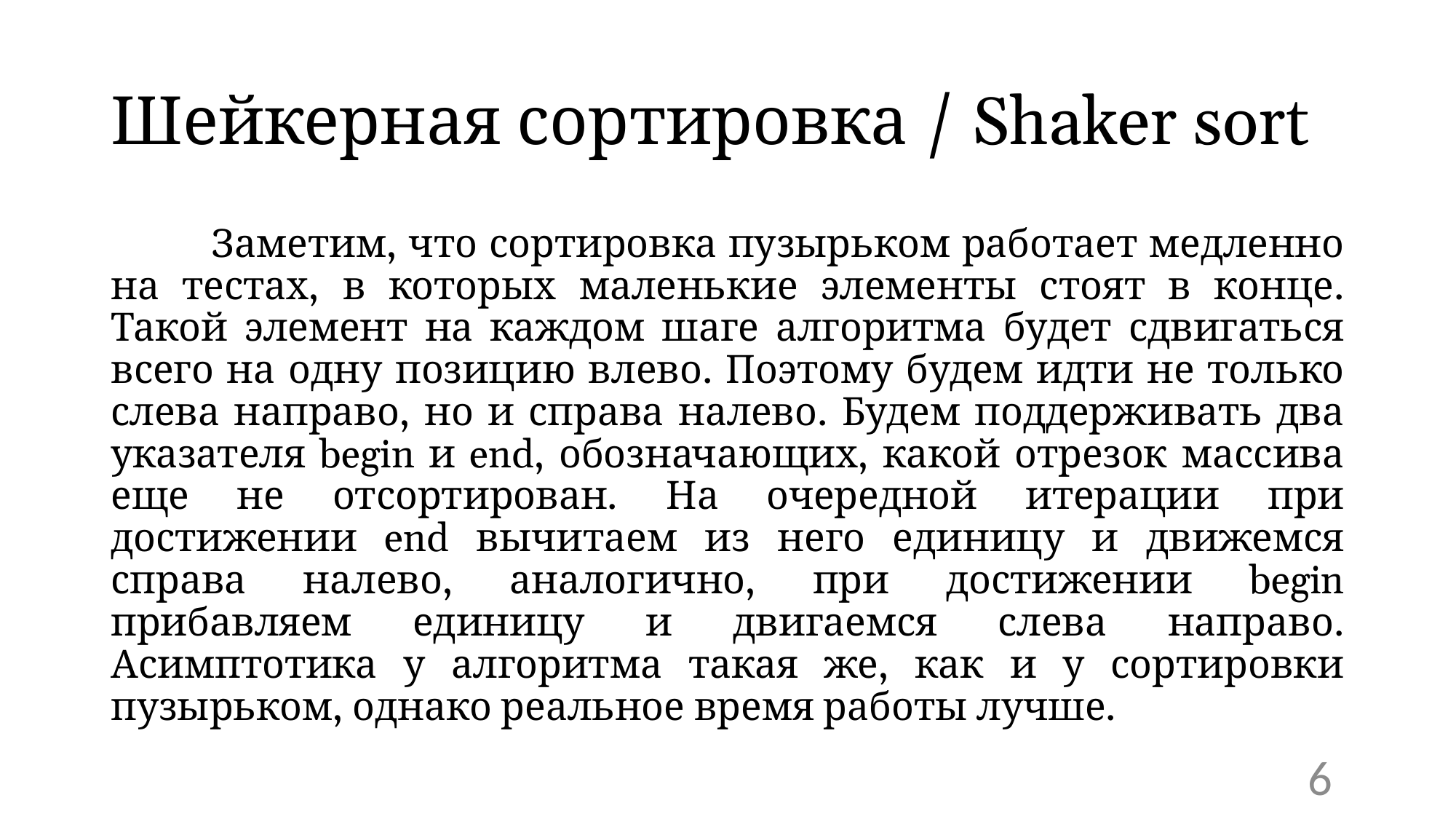

# Шейкерная сортировка / Shaker sort
	Заметим, что сортировка пузырьком работает медленно на тестах, в которых маленькие элементы стоят в конце. Такой элемент на каждом шаге алгоритма будет сдвигаться всего на одну позицию влево. Поэтому будем идти не только слева направо, но и справа налево. Будем поддерживать два указателя begin и end, обозначающих, какой отрезок массива еще не отсортирован. На очередной итерации при достижении end вычитаем из него единицу и движемся справа налево, аналогично, при достижении begin прибавляем единицу и двигаемся слева направо. Асимптотика у алгоритма такая же, как и у сортировки пузырьком, однако реальное время работы лучше.
6